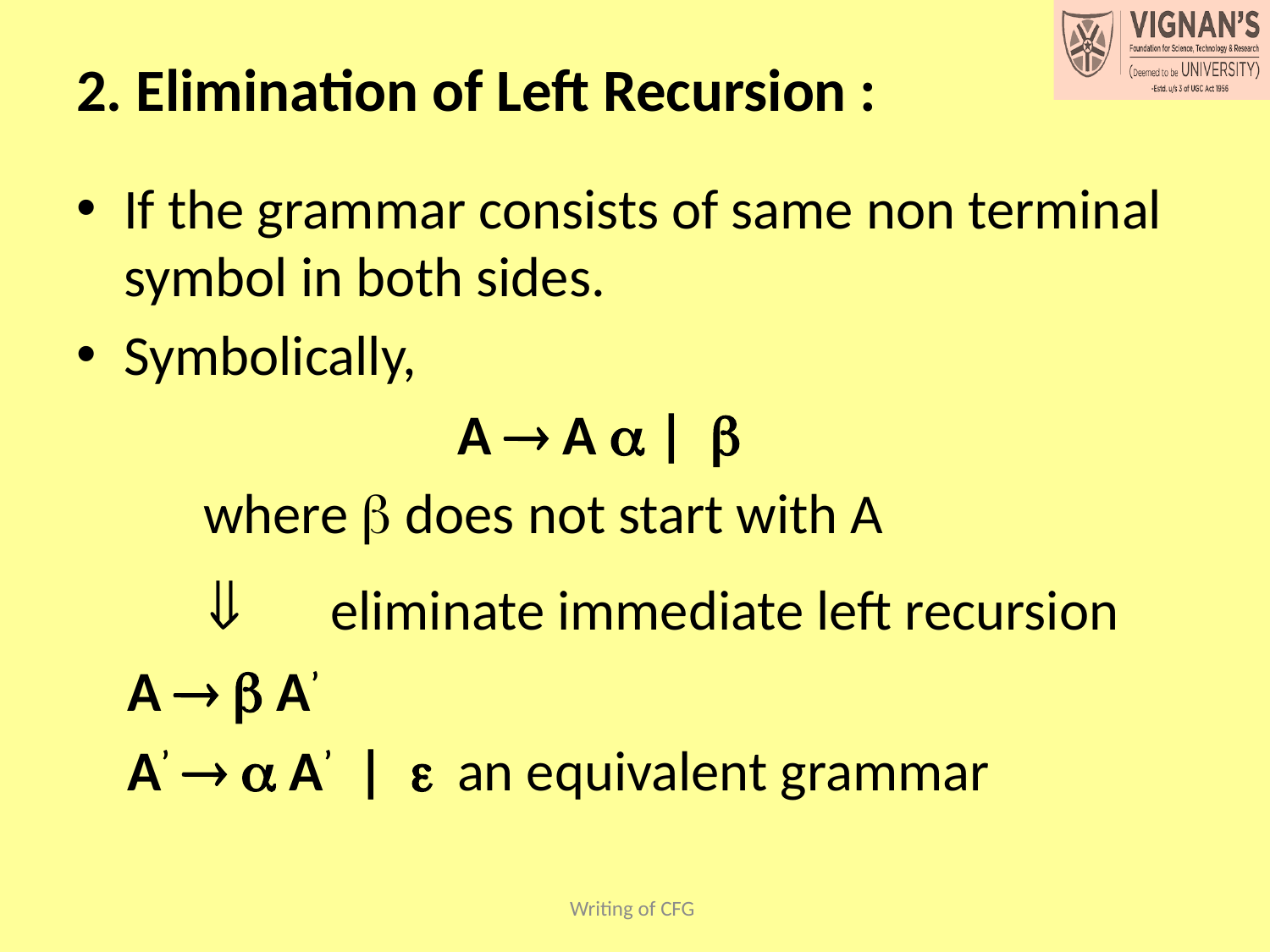

# 2. Elimination of Left Recursion :
If the grammar consists of same non terminal symbol in both sides.
Symbolically,
			A → A α |  β
    	where β does not start with A
	⇓	eliminate immediate left recursion
    A → β A’
    A’ → α A’  |  ε 	an equivalent grammar

Writing of CFG